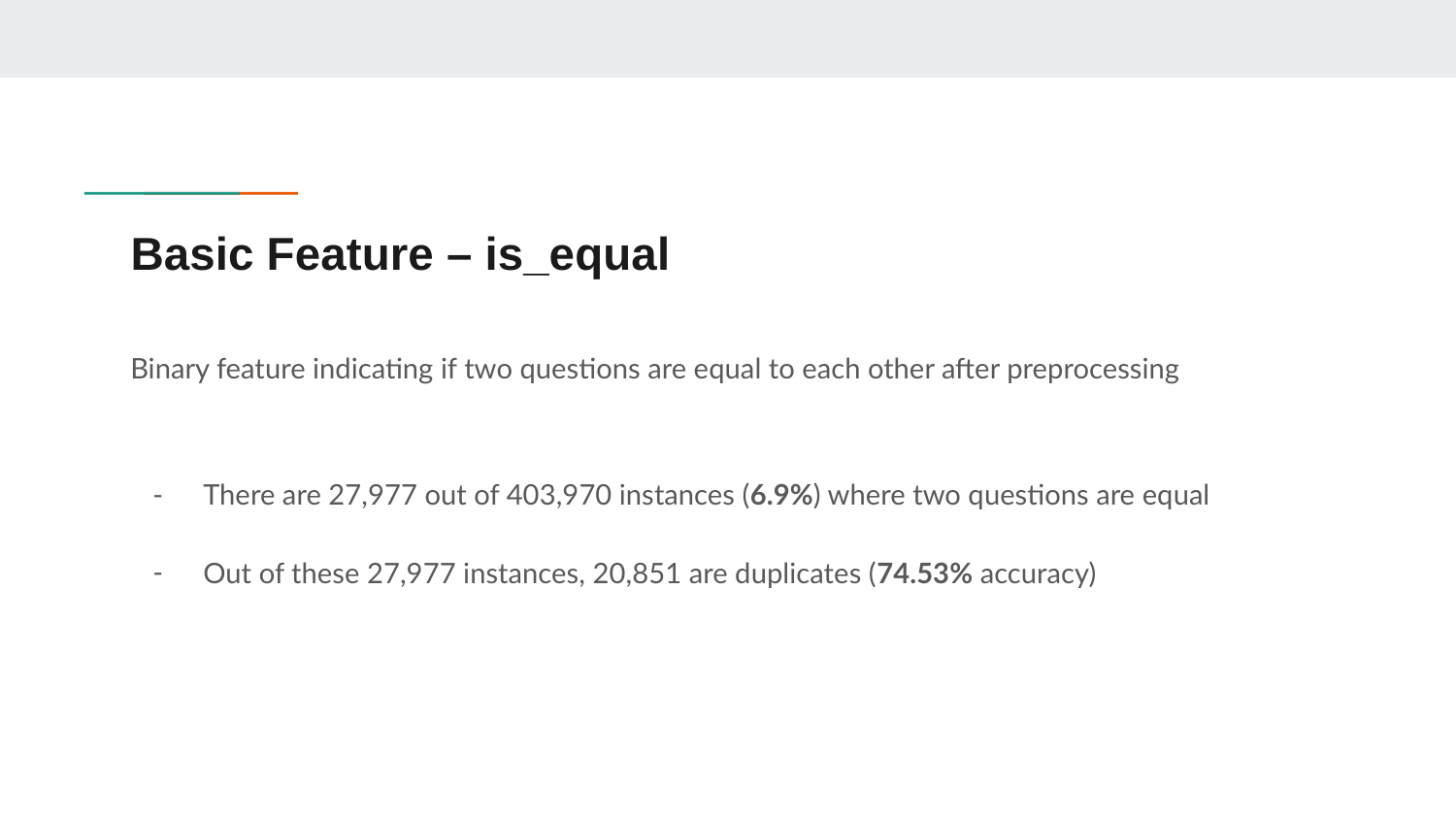

# Basic Feature – is_equal
Binary feature indicating if two questions are equal to each other after preprocessing

There are 27,977 out of 403,970 instances (6.9%) where two questions are equal

Out of these 27,977 instances, 20,851 are duplicates (74.53% accuracy)